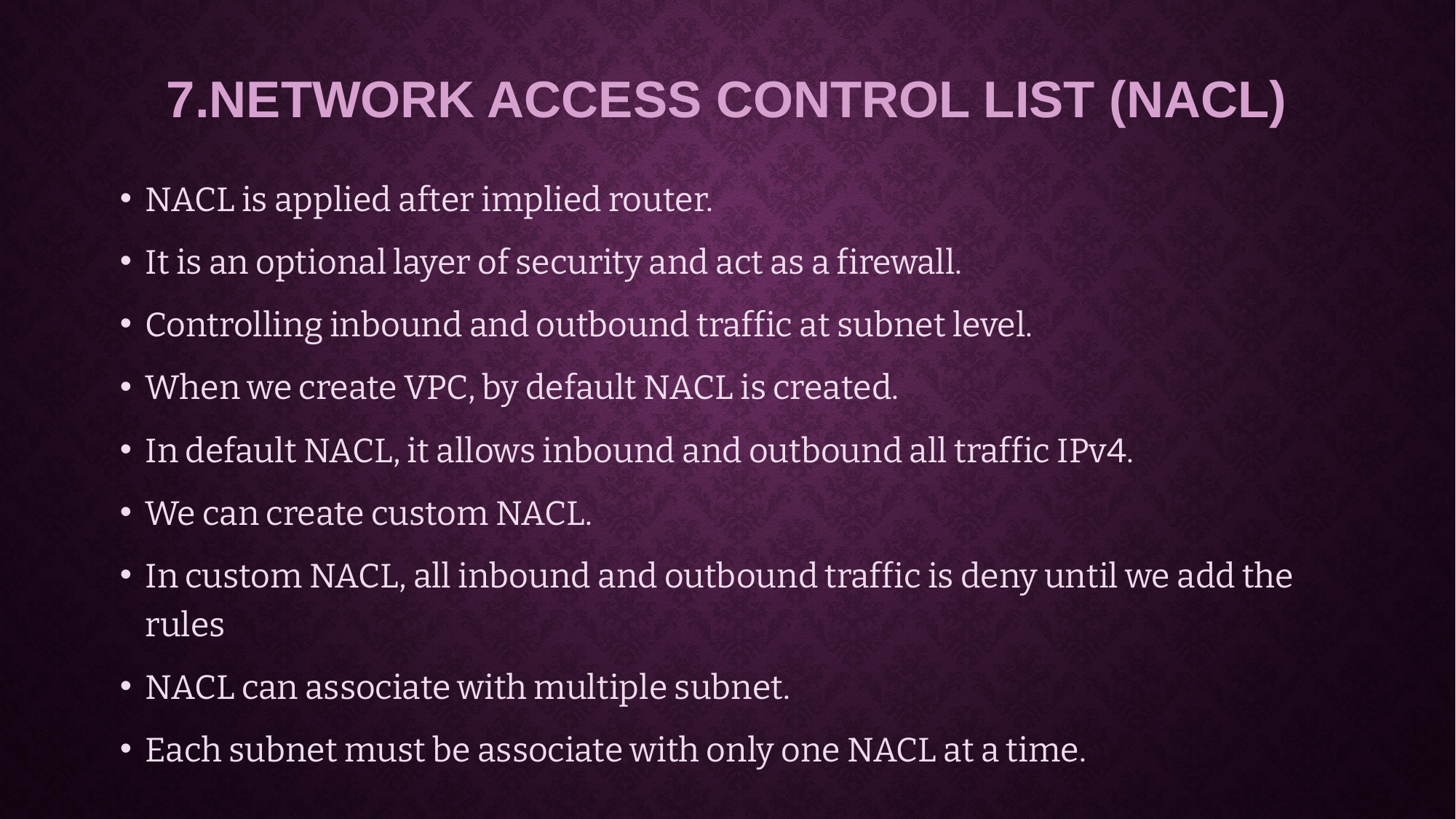

# 7.Network Access Control List (nacl)
NACL is applied after implied router.
It is an optional layer of security and act as a firewall.
Controlling inbound and outbound traffic at subnet level.
When we create VPC, by default NACL is created.
In default NACL, it allows inbound and outbound all traffic IPv4.
We can create custom NACL.
In custom NACL, all inbound and outbound traffic is deny until we add the rules
NACL can associate with multiple subnet.
Each subnet must be associate with only one NACL at a time.